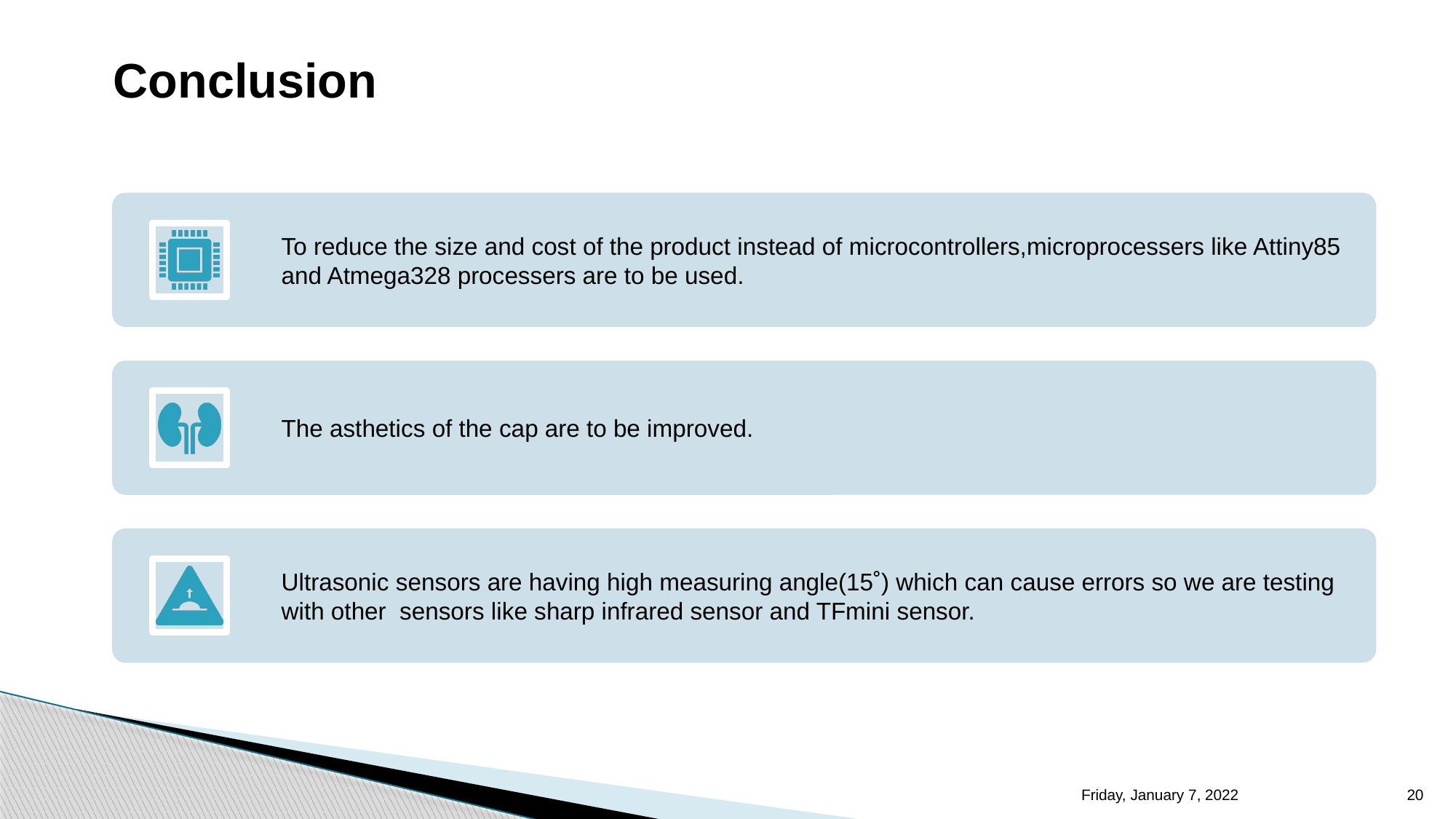

Conclusion

To reduce the size and cost of the product instead of microcontrollers,microprocessers like Attiny85 and Atmega328 processers are to be used.
The asthetics of the cap are to be improved.
Ultrasonic sensors are having high measuring angle(15˚) which can cause errors so we are testing with other  sensors like sharp infrared sensor and TFmini sensor.
Friday, January 7, 2022
20